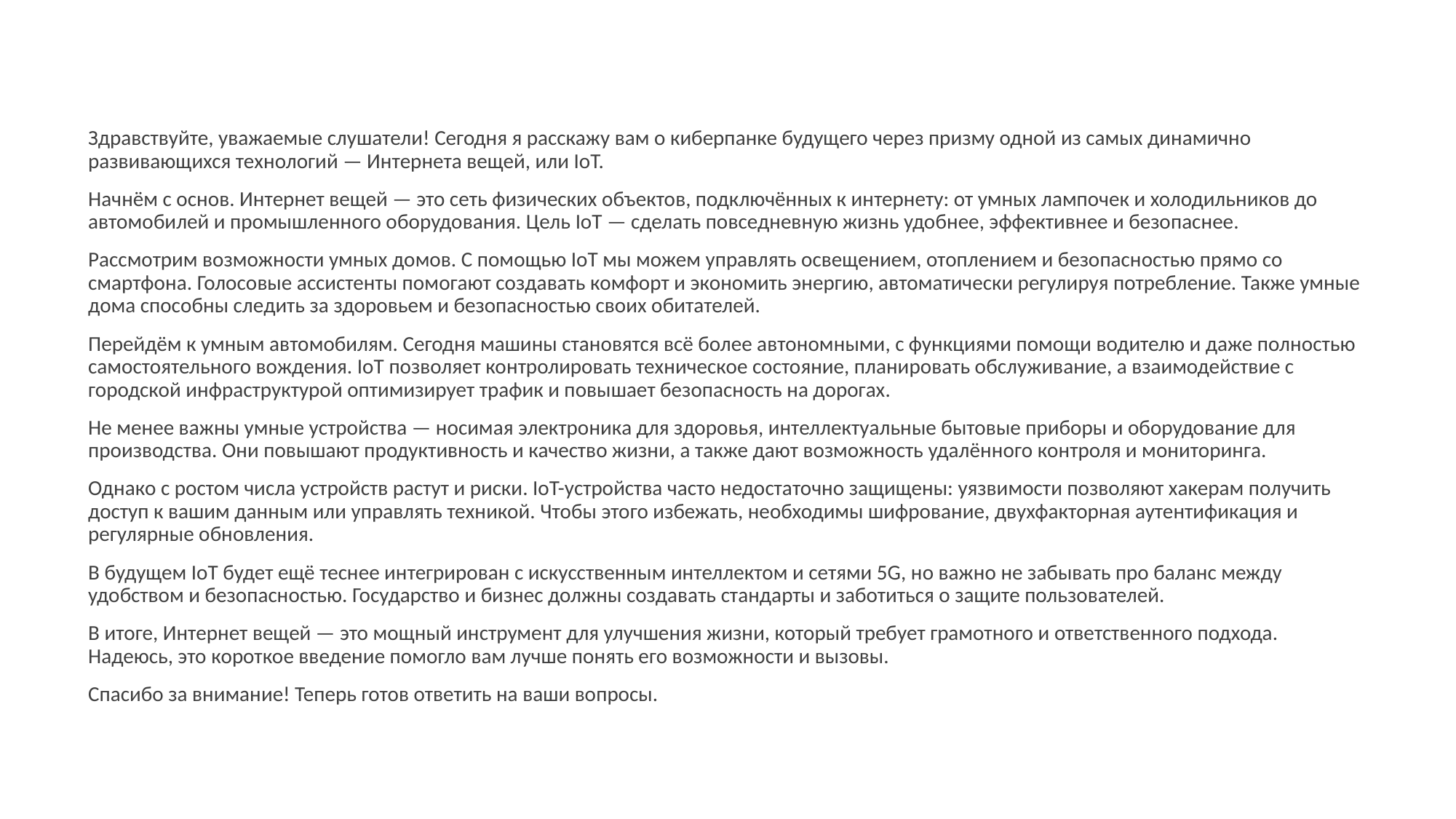

#
Здравствуйте, уважаемые слушатели! Сегодня я расскажу вам о киберпанке будущего через призму одной из самых динамично развивающихся технологий — Интернета вещей, или IoT.
Начнём с основ. Интернет вещей — это сеть физических объектов, подключённых к интернету: от умных лампочек и холодильников до автомобилей и промышленного оборудования. Цель IoT — сделать повседневную жизнь удобнее, эффективнее и безопаснее.
Рассмотрим возможности умных домов. С помощью IoT мы можем управлять освещением, отоплением и безопасностью прямо со смартфона. Голосовые ассистенты помогают создавать комфорт и экономить энергию, автоматически регулируя потребление. Также умные дома способны следить за здоровьем и безопасностью своих обитателей.
Перейдём к умным автомобилям. Сегодня машины становятся всё более автономными, с функциями помощи водителю и даже полностью самостоятельного вождения. IoT позволяет контролировать техническое состояние, планировать обслуживание, а взаимодействие с городской инфраструктурой оптимизирует трафик и повышает безопасность на дорогах.
Не менее важны умные устройства — носимая электроника для здоровья, интеллектуальные бытовые приборы и оборудование для производства. Они повышают продуктивность и качество жизни, а также дают возможность удалённого контроля и мониторинга.
Однако с ростом числа устройств растут и риски. IoT-устройства часто недостаточно защищены: уязвимости позволяют хакерам получить доступ к вашим данным или управлять техникой. Чтобы этого избежать, необходимы шифрование, двухфакторная аутентификация и регулярные обновления.
В будущем IoT будет ещё теснее интегрирован с искусственным интеллектом и сетями 5G, но важно не забывать про баланс между удобством и безопасностью. Государство и бизнес должны создавать стандарты и заботиться о защите пользователей.
В итоге, Интернет вещей — это мощный инструмент для улучшения жизни, который требует грамотного и ответственного подхода. Надеюсь, это короткое введение помогло вам лучше понять его возможности и вызовы.
Спасибо за внимание! Теперь готов ответить на ваши вопросы.